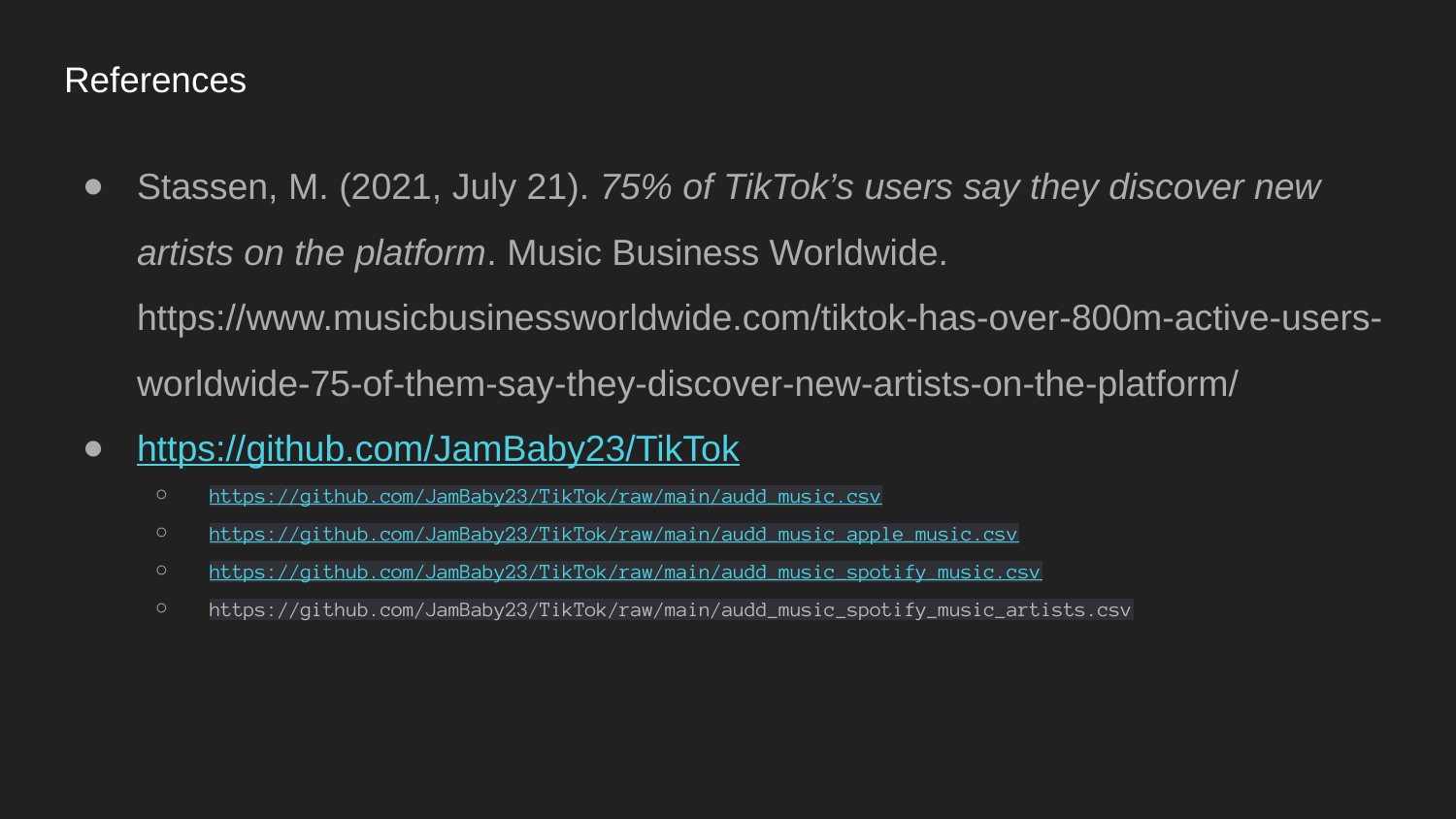

# References
Stassen, M. (2021, July 21). 75% of TikTok’s users say they discover new artists on the platform. Music Business Worldwide. https://www.musicbusinessworldwide.com/tiktok-has-over-800m-active-users-worldwide-75-of-them-say-they-discover-new-artists-on-the-platform/
https://github.com/JamBaby23/TikTok
https://github.com/JamBaby23/TikTok/raw/main/audd_music.csv
https://github.com/JamBaby23/TikTok/raw/main/audd_music_apple_music.csv
https://github.com/JamBaby23/TikTok/raw/main/audd_music_spotify_music.csv
https://github.com/JamBaby23/TikTok/raw/main/audd_music_spotify_music_artists.csv